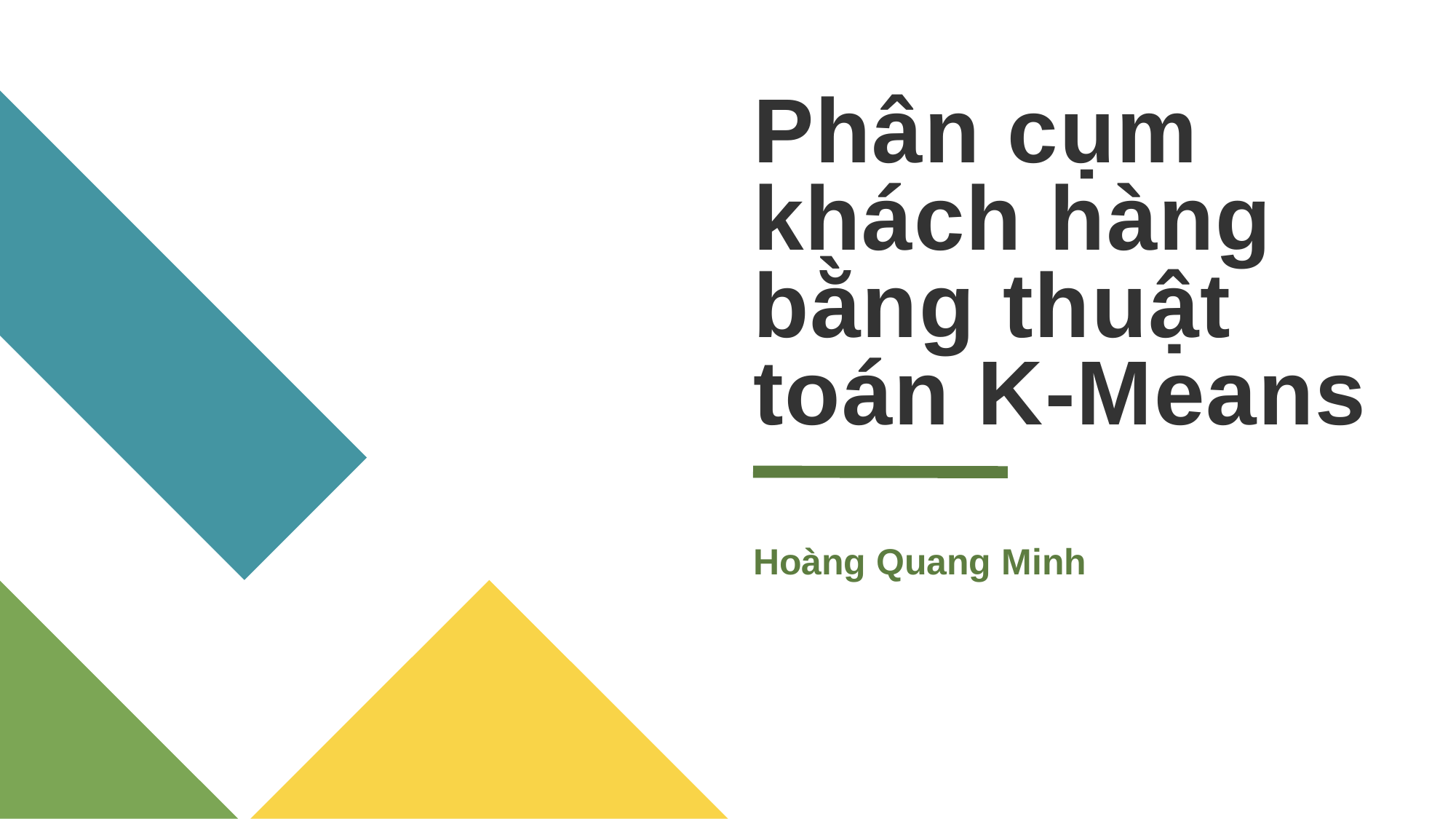

# Phân cụm khách hàng bằng thuật toán K-Means
Hoàng Quang Minh